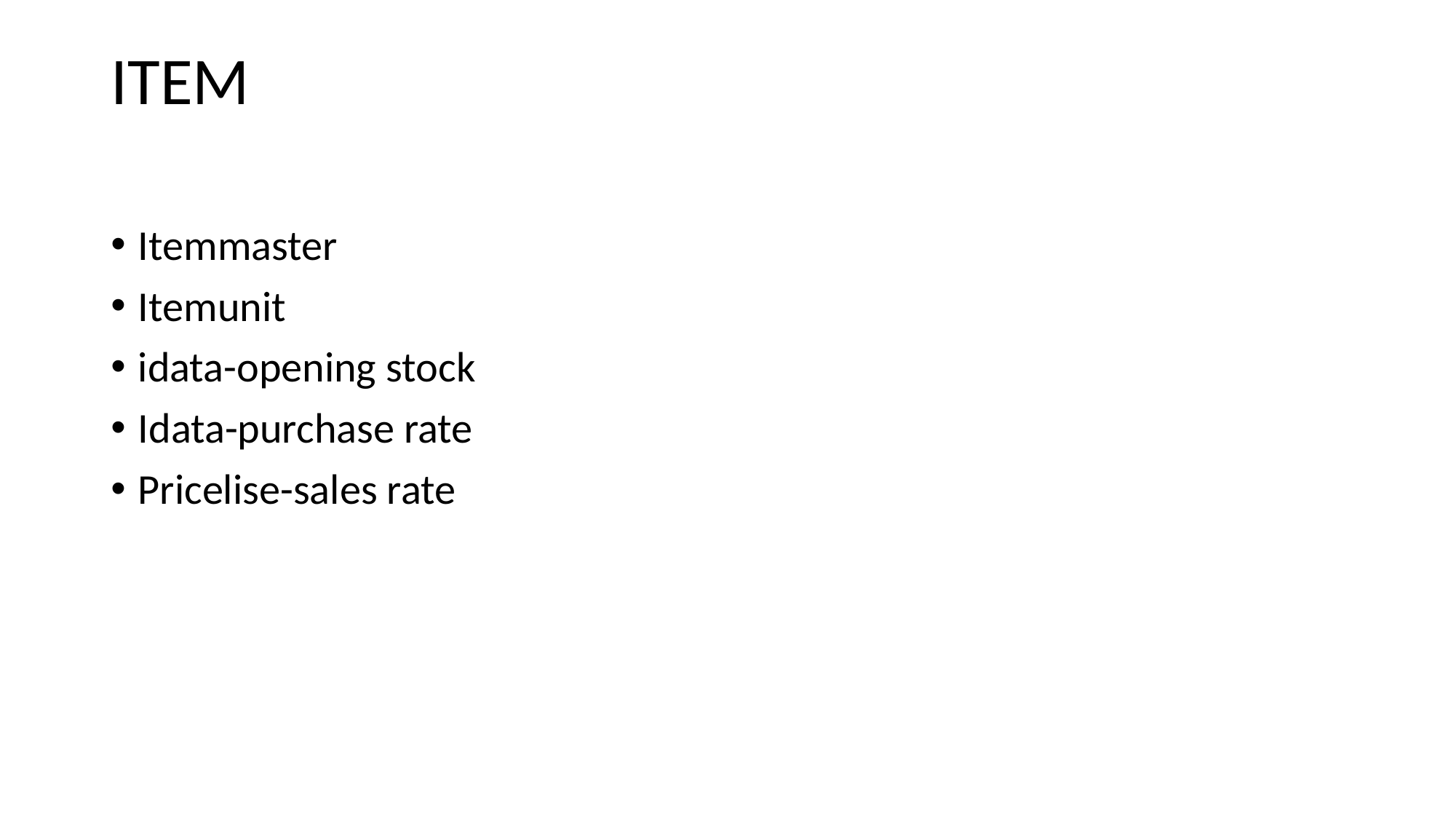

# ITEM
Itemmaster
Itemunit
idata-opening stock
Idata-purchase rate
Pricelise-sales rate